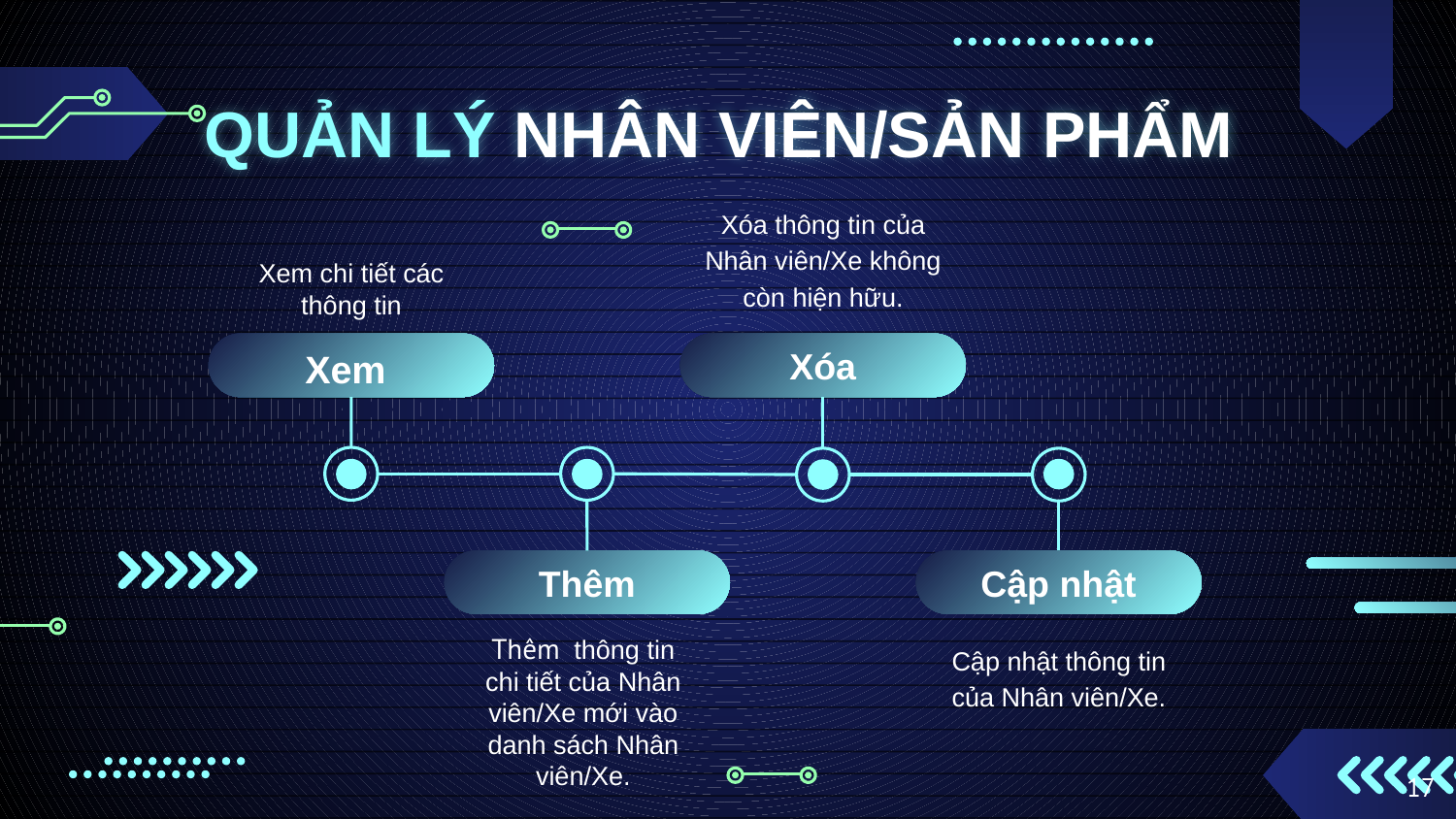

# QUẢN LÝ NHÂN VIÊN/SẢN PHẨM

Xóa thông tin của Nhân viên/Xe không còn hiện hữu.

Xóa
Xem chi tiết các thông tin
Xem

Thêm
Thêm  thông tin chi tiết của Nhân viên/Xe mới vào danh sách Nhân viên/Xe.

Cập nhật
Cập nhật thông tin của Nhân viên/Xe.

17